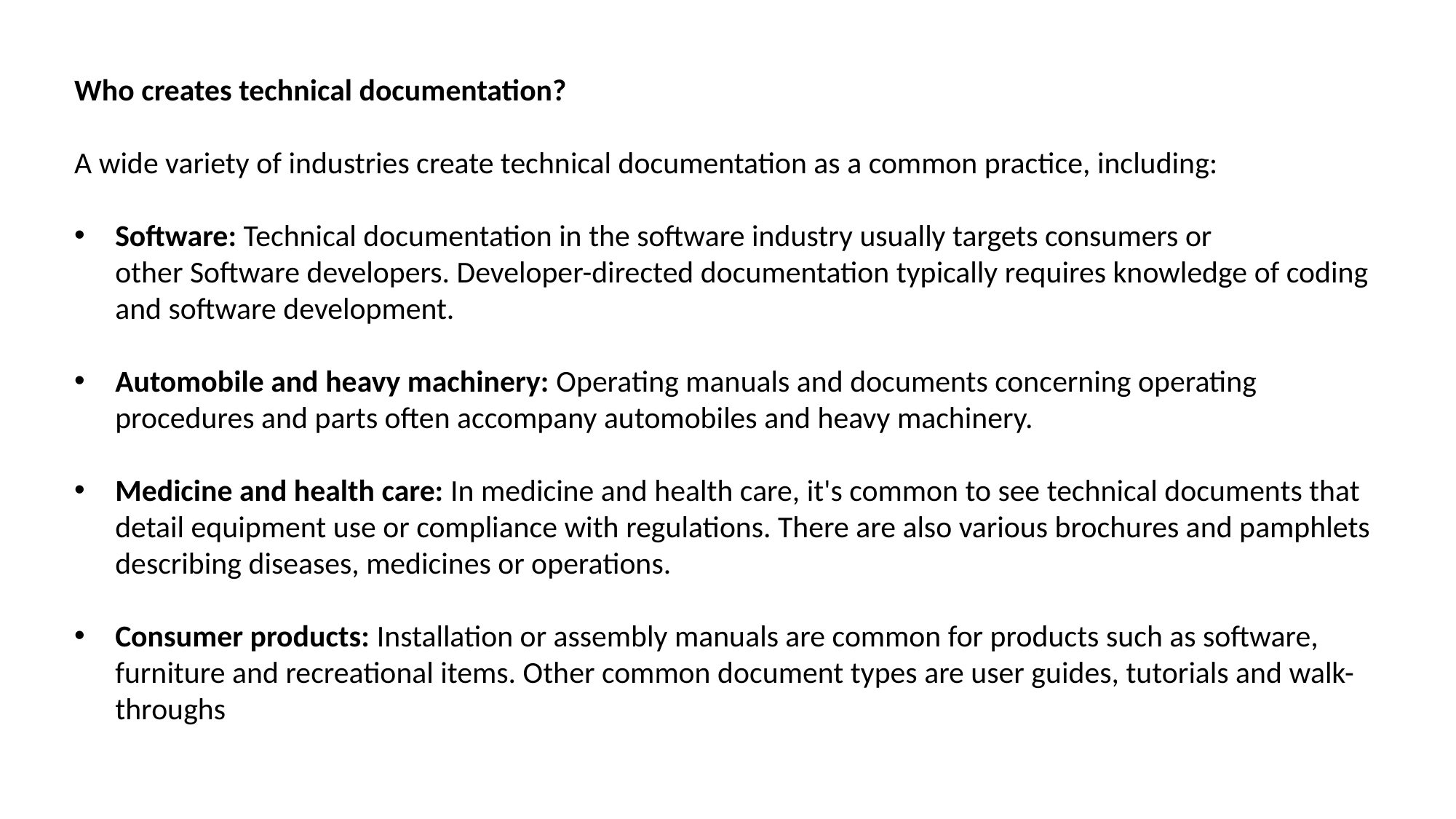

Who creates technical documentation?

A wide variety of industries create technical documentation as a common practice, including:

Software: Technical documentation in the software industry usually targets consumers or other Software developers. Developer-directed documentation typically requires knowledge of coding and software development.

Automobile and heavy machinery: Operating manuals and documents concerning operating procedures and parts often accompany automobiles and heavy machinery.

Medicine and health care: In medicine and health care, it's common to see technical documents that detail equipment use or compliance with regulations. There are also various brochures and pamphlets describing diseases, medicines or operations.

Consumer products: Installation or assembly manuals are common for products such as software, furniture and recreational items. Other common document types are user guides, tutorials and walk-throughs